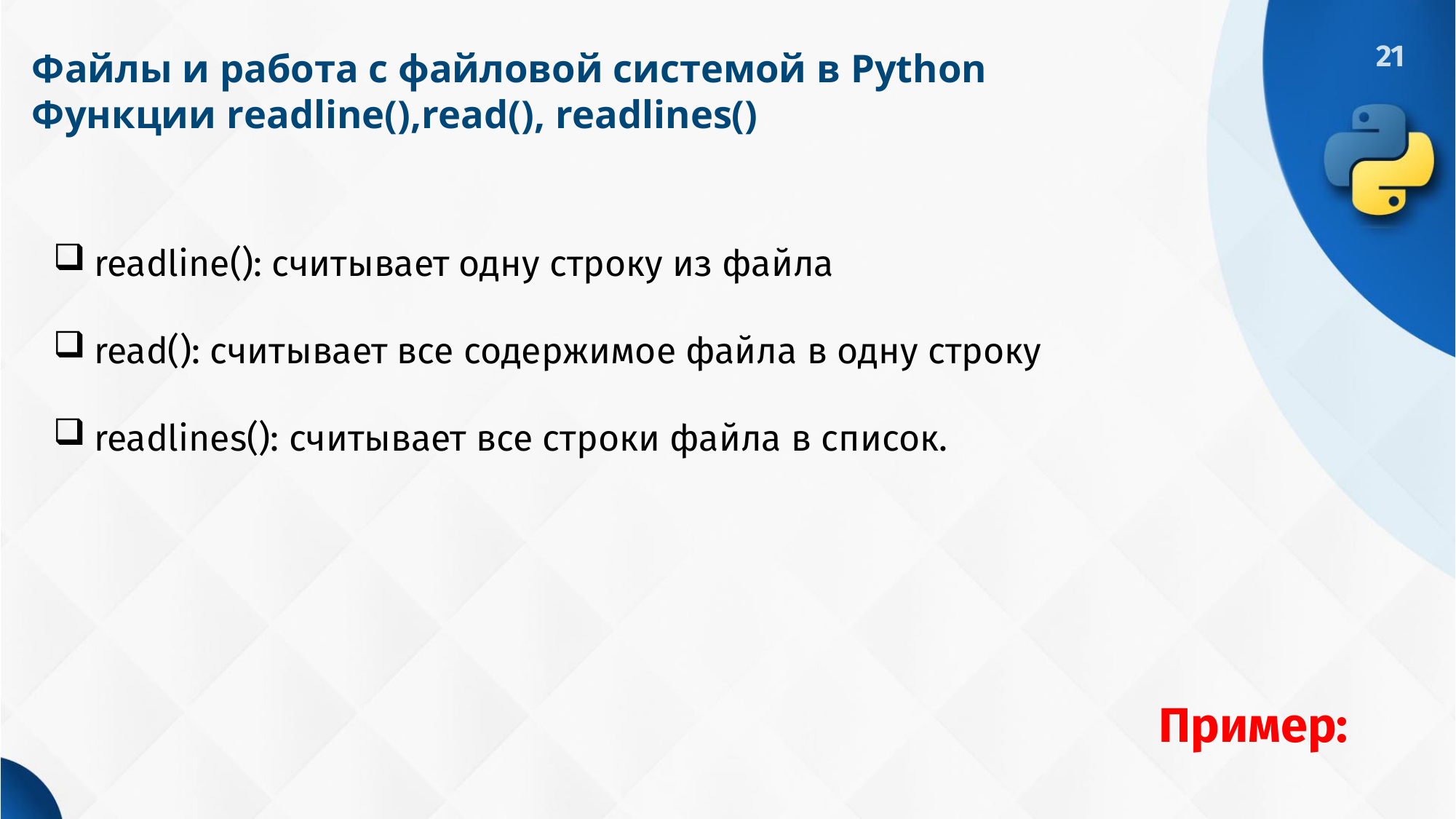

# Файлы и работа с файловой системой в Python Функции readline(),read(), readlines()
readline(): считывает одну строку из файла

read(): считывает все содержимое файла в одну строку

readlines(): считывает все строки файла в список.

Пример: